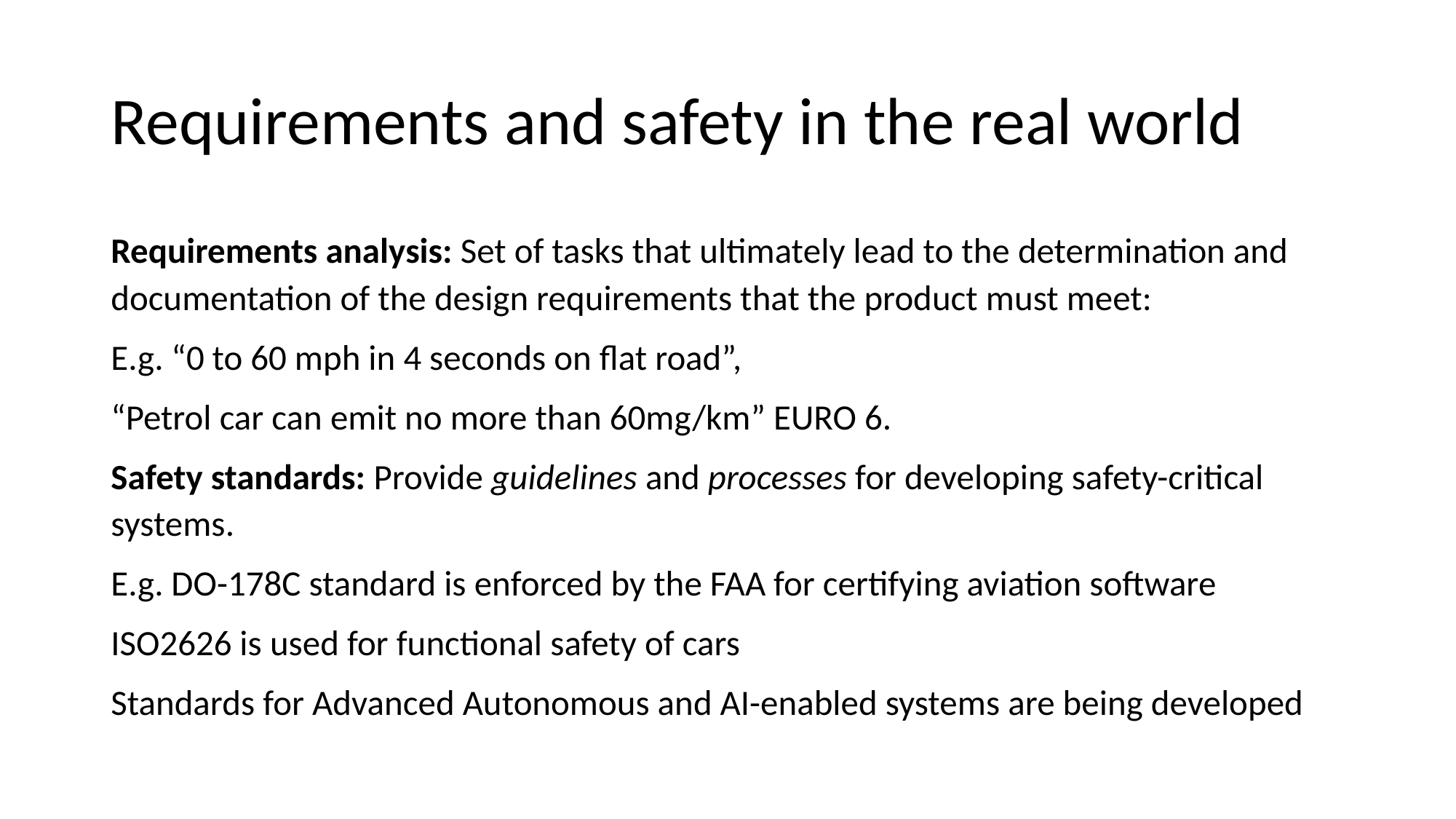

# Requirements and safety in the real world
Requirements analysis: Set of tasks that ultimately lead to the determination and documentation of the design requirements that the product must meet:
E.g. “0 to 60 mph in 4 seconds on flat road”,
“Petrol car can emit no more than 60mg/km” EURO 6.
Safety standards: Provide guidelines and processes for developing safety-critical systems.
E.g. DO-178C standard is enforced by the FAA for certifying aviation software
ISO2626 is used for functional safety of cars
Standards for Advanced Autonomous and AI-enabled systems are being developed